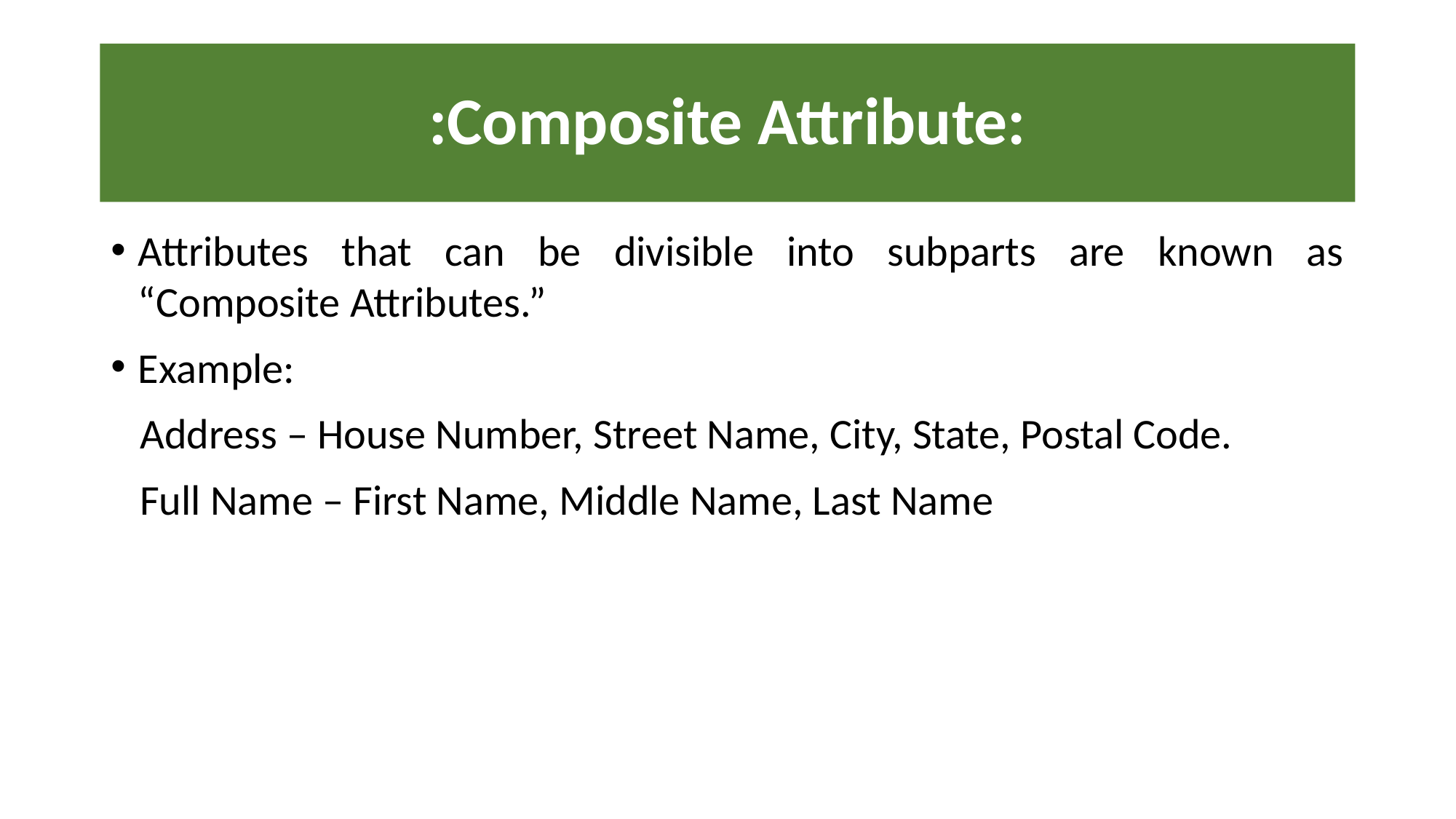

# :Composite Attribute:
Attributes that can be divisible into subparts are known as “Composite Attributes.”
Example:
   Address – House Number, Street Name, City, State, Postal Code.
   Full Name – First Name, Middle Name, Last Name